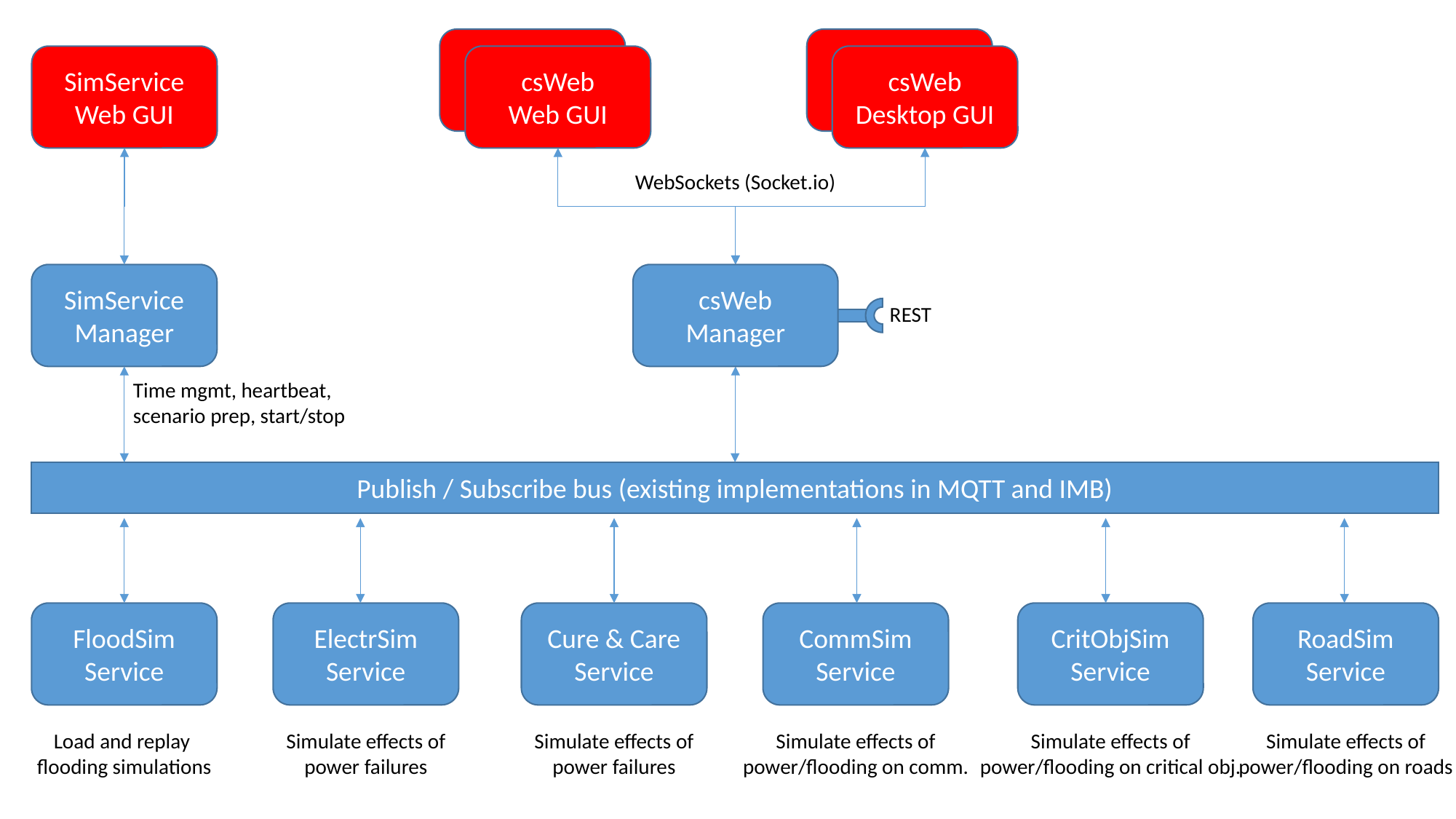

csWeb
GUI
csWeb
GUI
SimService
Web GUI
csWeb
Web GUI
csWeb
Desktop GUI
WebSockets (Socket.io)
SimService
Manager
csWeb
Manager
REST

Time mgmt, heartbeat,
scenario prep, start/stop
Publish / Subscribe bus (existing implementations in MQTT and IMB)
FloodSim
Service
ElectrSim
Service
Cure & Care
Service
CommSim
Service
CritObjSim
Service
RoadSim
Service
Load and replay
flooding simulations
Simulate effects of
power failures
Simulate effects of
power failures
Simulate effects of
power/flooding on comm.
Simulate effects of
power/flooding on critical obj.
Simulate effects of
power/flooding on roads